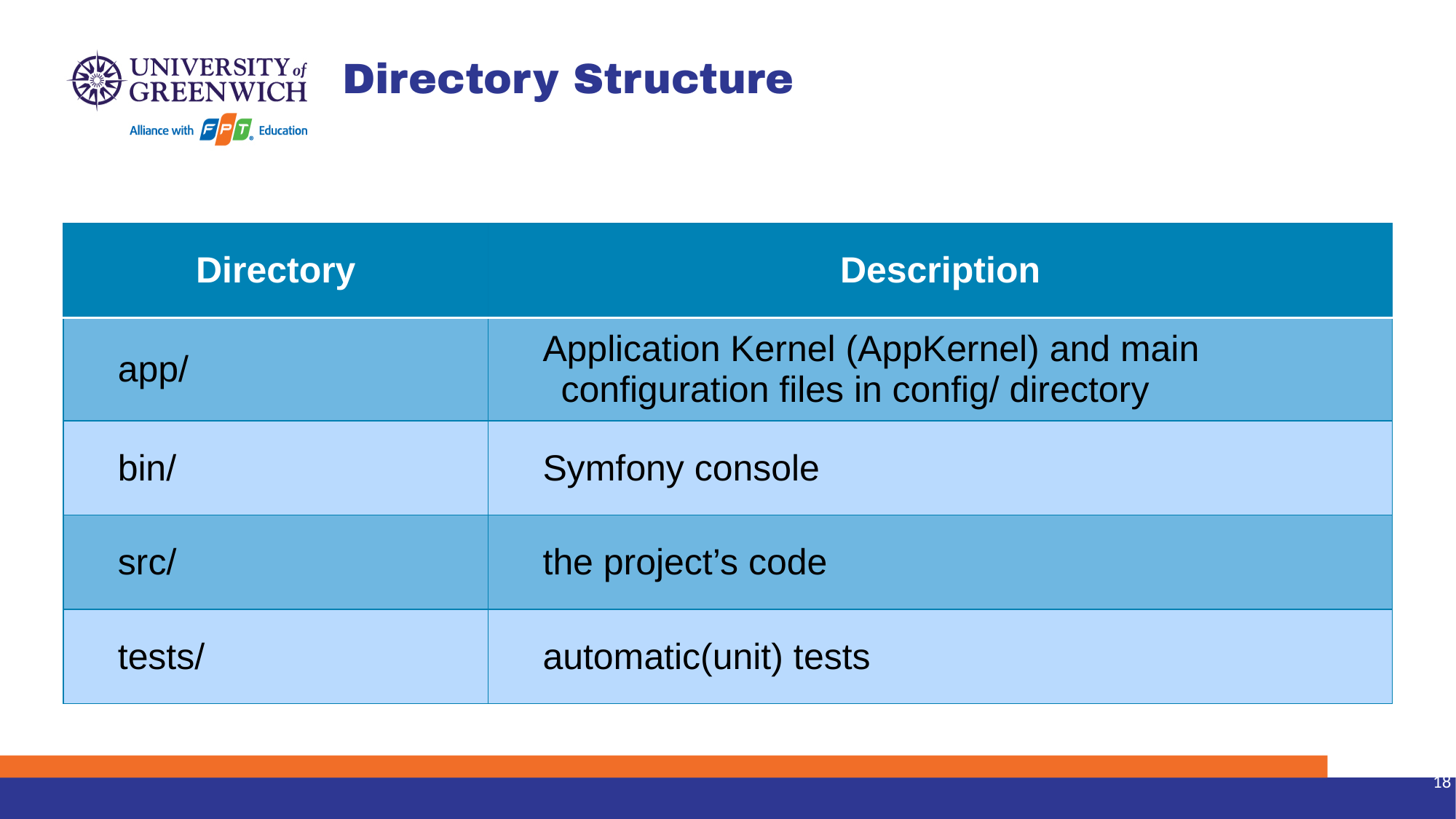

# Directory Structure

| Directory | Description |
| --- | --- |
| app/ | Application Kernel (AppKernel) and main configuration files in config/ directory |
| bin/ | Symfony console |
| src/ | the project’s code |
| tests/ | automatic(unit) tests |
18